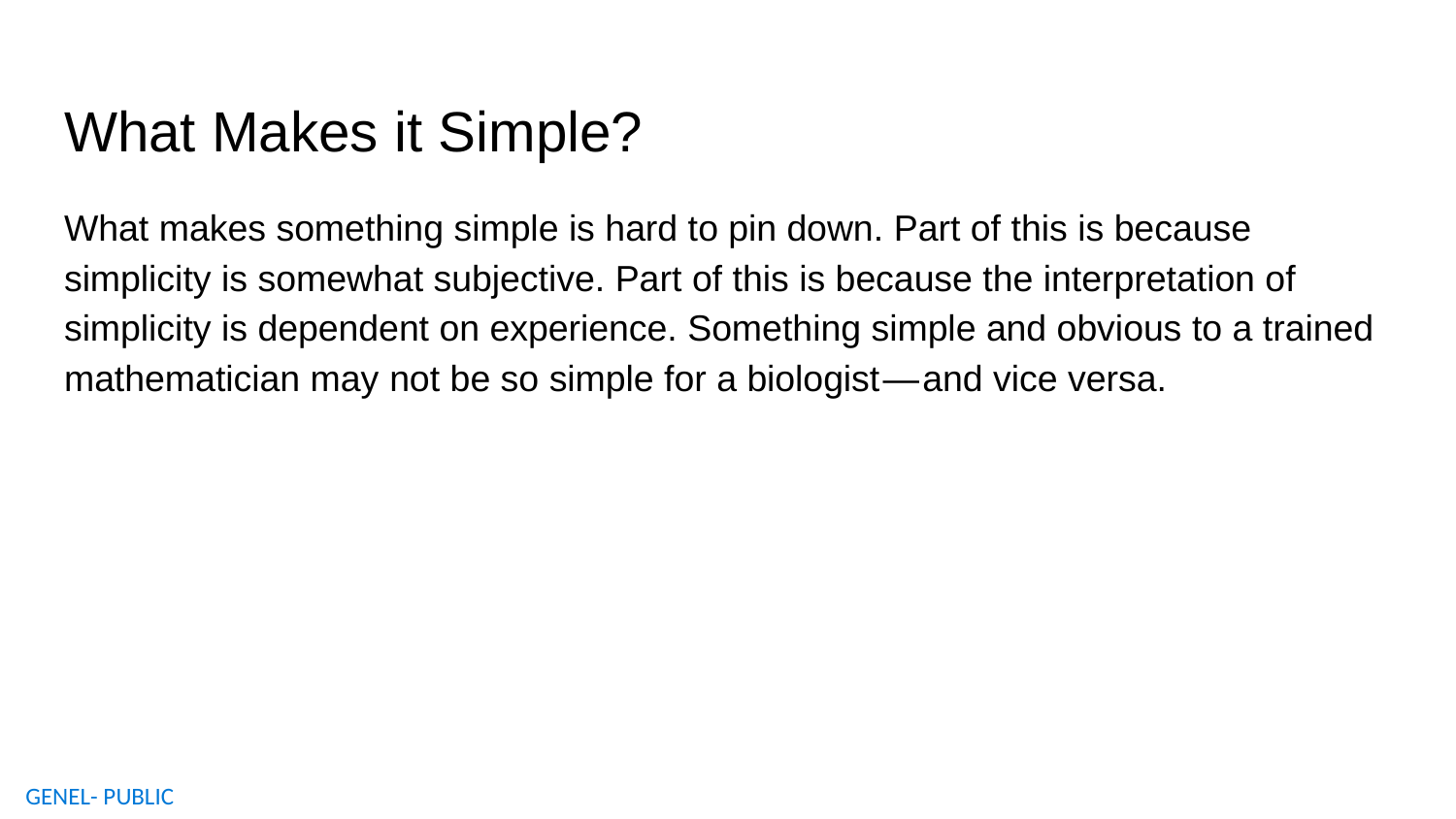

# What Makes it Simple?
What makes something simple is hard to pin down. Part of this is because simplicity is somewhat subjective. Part of this is because the interpretation of simplicity is dependent on experience. Something simple and obvious to a trained mathematician may not be so simple for a biologist — and vice versa.